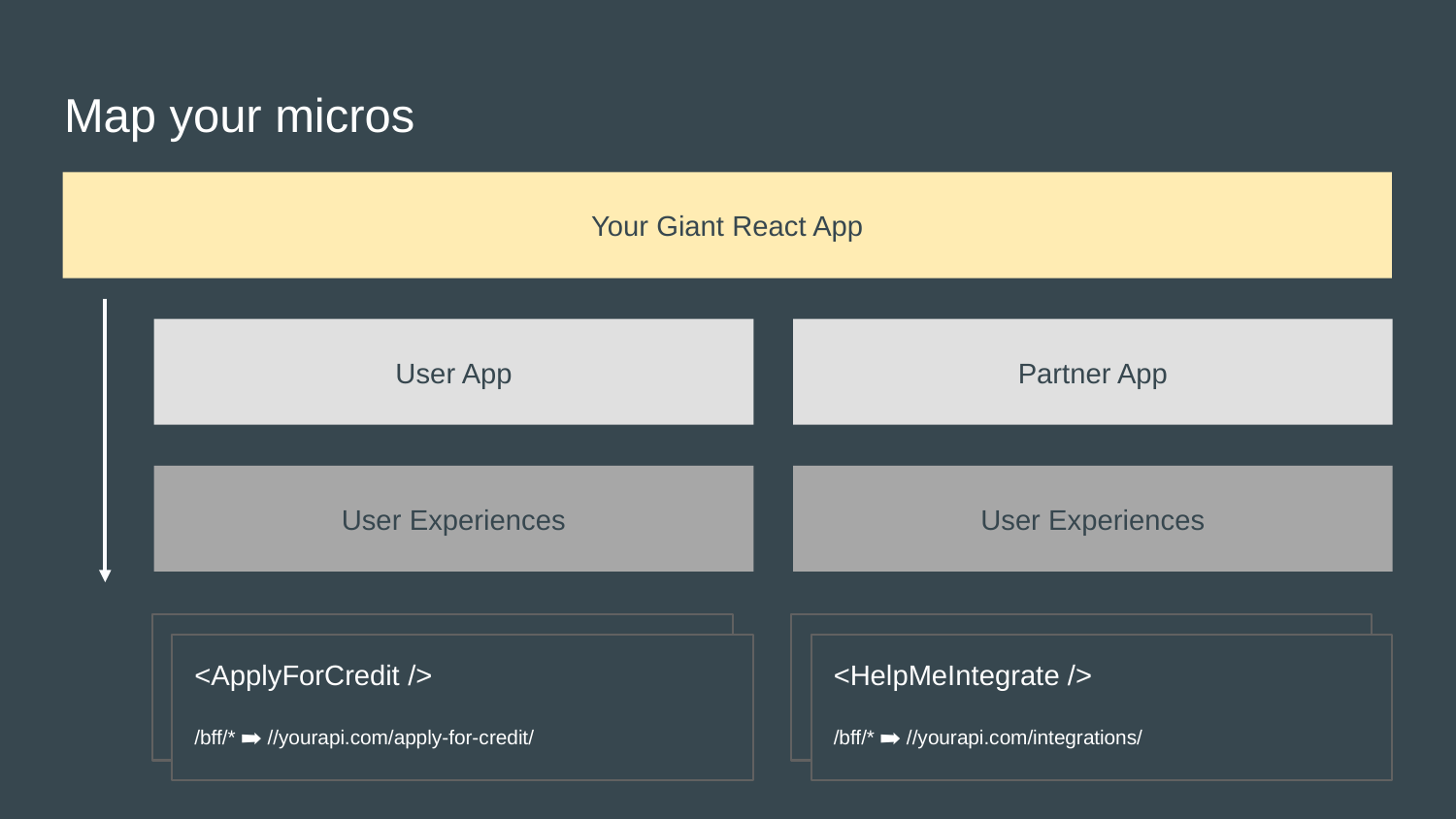

# Map your micros

Your Giant React App

User App

Partner App

User Experiences

User Experiences
<ApplyForCredit />

/bff/* ➡ //yourapi.com/apply-for-credit/

<ApplyForCredit />

/bff/* ➡ //yourapi.com/apply-for-credit/

<ApplyForCredit />

/bff/* ➡ //yourapi.com/apply-for-credit/

<HelpMeIntegrate />

/bff/* ➡ //yourapi.com/integrations/